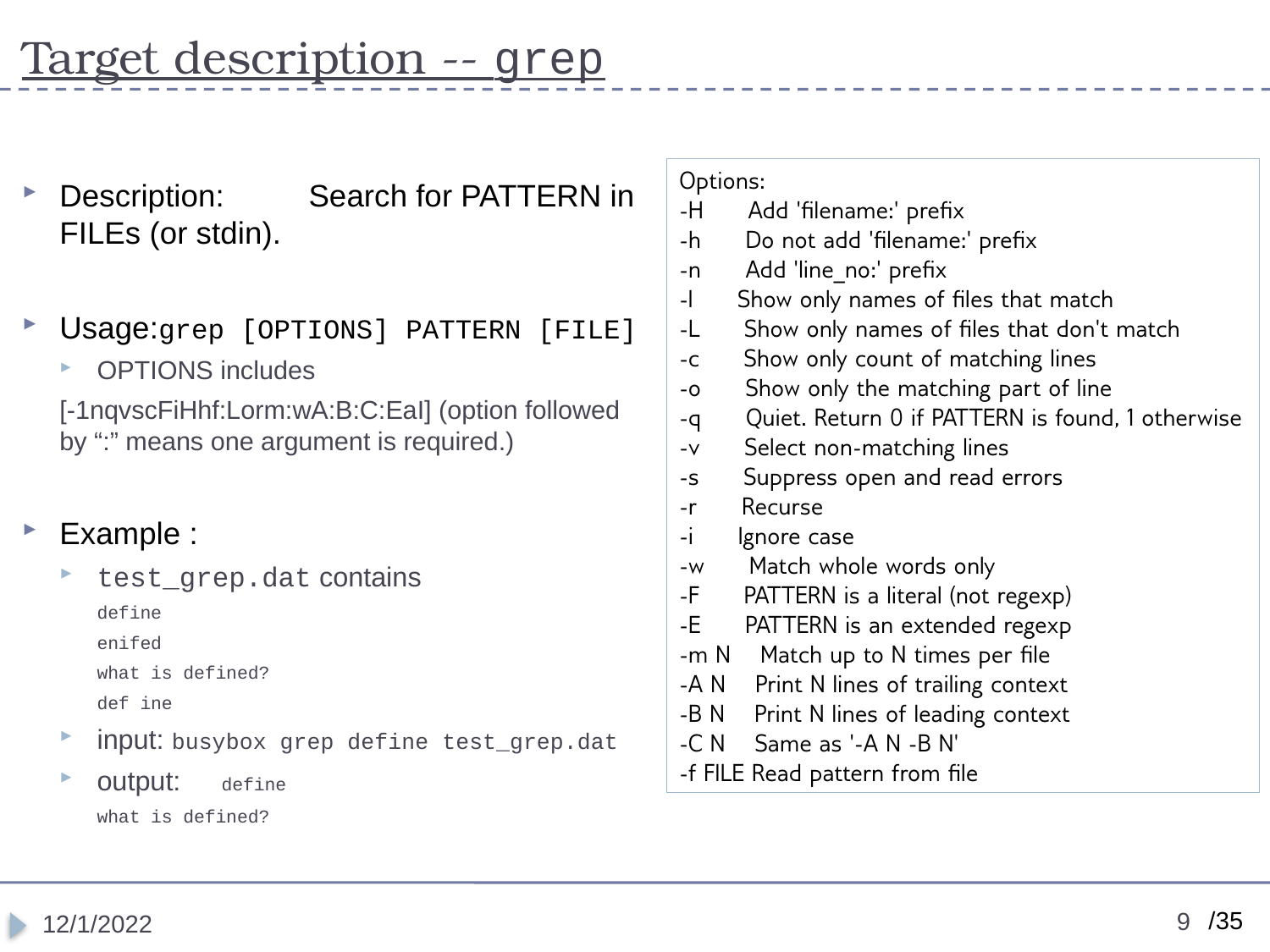

# Target description -- grep
Options:
-H      Add 'filename:' prefix
-h      Do not add 'filename:' prefix
-n      Add 'line_no:' prefix
-l      Show only names of files that match
-L      Show only names of files that don't match
-c      Show only count of matching lines
-o      Show only the matching part of line
-q      Quiet. Return 0 if PATTERN is found, 1 otherwise
-v      Select non-matching lines
-s      Suppress open and read errors
-r      Recurse
-i      Ignore case
-w      Match whole words only
-F      PATTERN is a literal (not regexp)
-E      PATTERN is an extended regexp
-m N    Match up to N times per file
-A N    Print N lines of trailing context
-B N    Print N lines of leading context
-C N    Same as '-A N -B N'
-f FILE Read pattern from file
Description: 	Search for PATTERN in FILEs (or stdin).

Usage:grep [OPTIONS] PATTERN [FILE]
OPTIONS includes
[-1nqvscFiHhf:Lorm:wA:B:C:EaI] (option followed by “:” means one argument is required.)

Example :
test_grep.dat contains
			define
			enifed
			what is defined?
			def ine
input: busybox grep define test_grep.dat
output: 	define
			what is defined?

9
12/1/2022